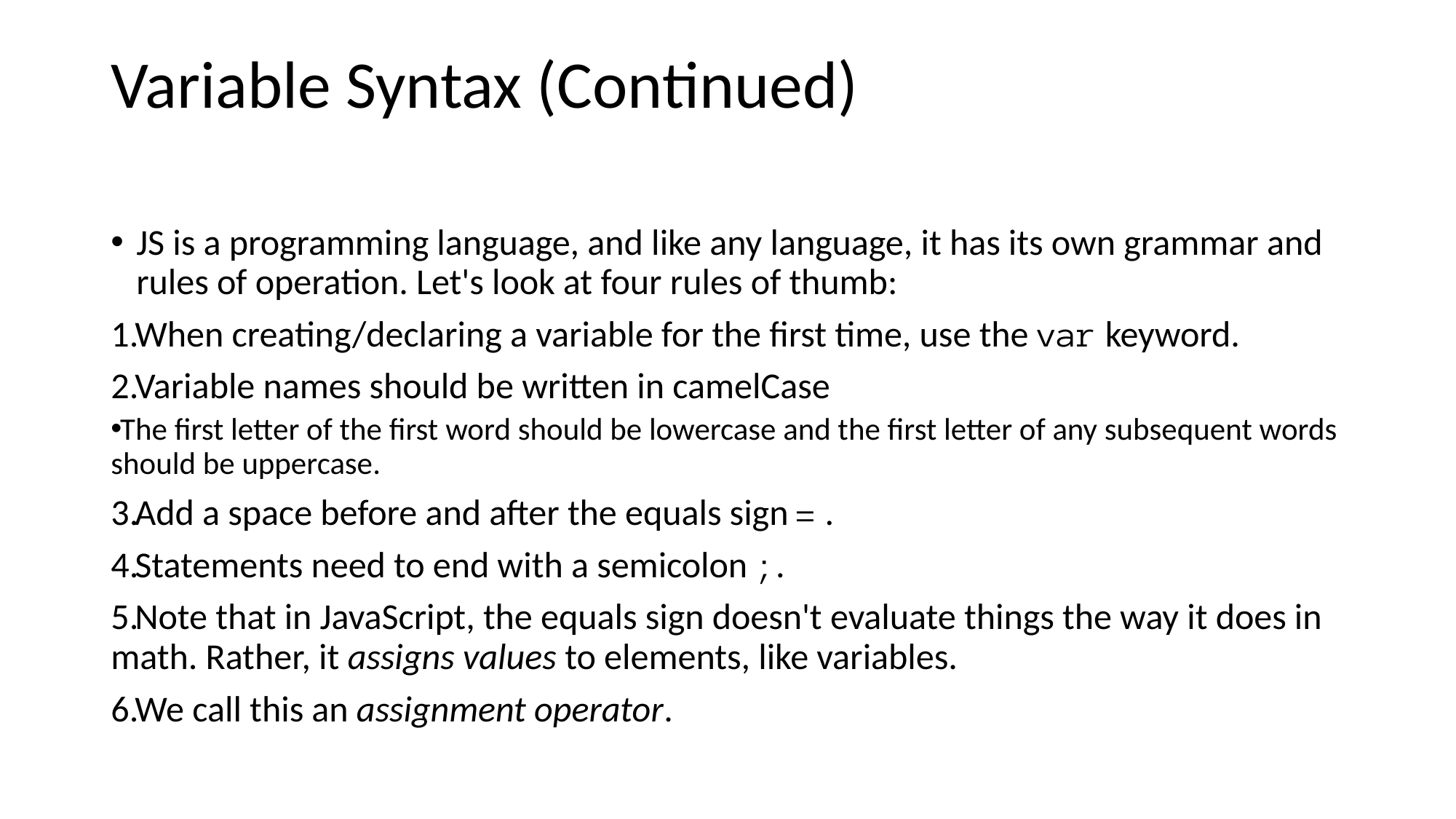

# Variable Syntax (Continued)

JS is a programming language, and like any language, it has its own grammar and rules of operation. Let's look at four rules of thumb:
When creating/declaring a variable for the first time, use the var keyword.
Variable names should be written in camelCase
The first letter of the first word should be lowercase and the first letter of any subsequent words should be uppercase.
Add a space before and after the equals sign = .
Statements need to end with a semicolon ;.
Note that in JavaScript, the equals sign doesn't evaluate things the way it does in math. Rather, it assigns values to elements, like variables.
We call this an assignment operator.